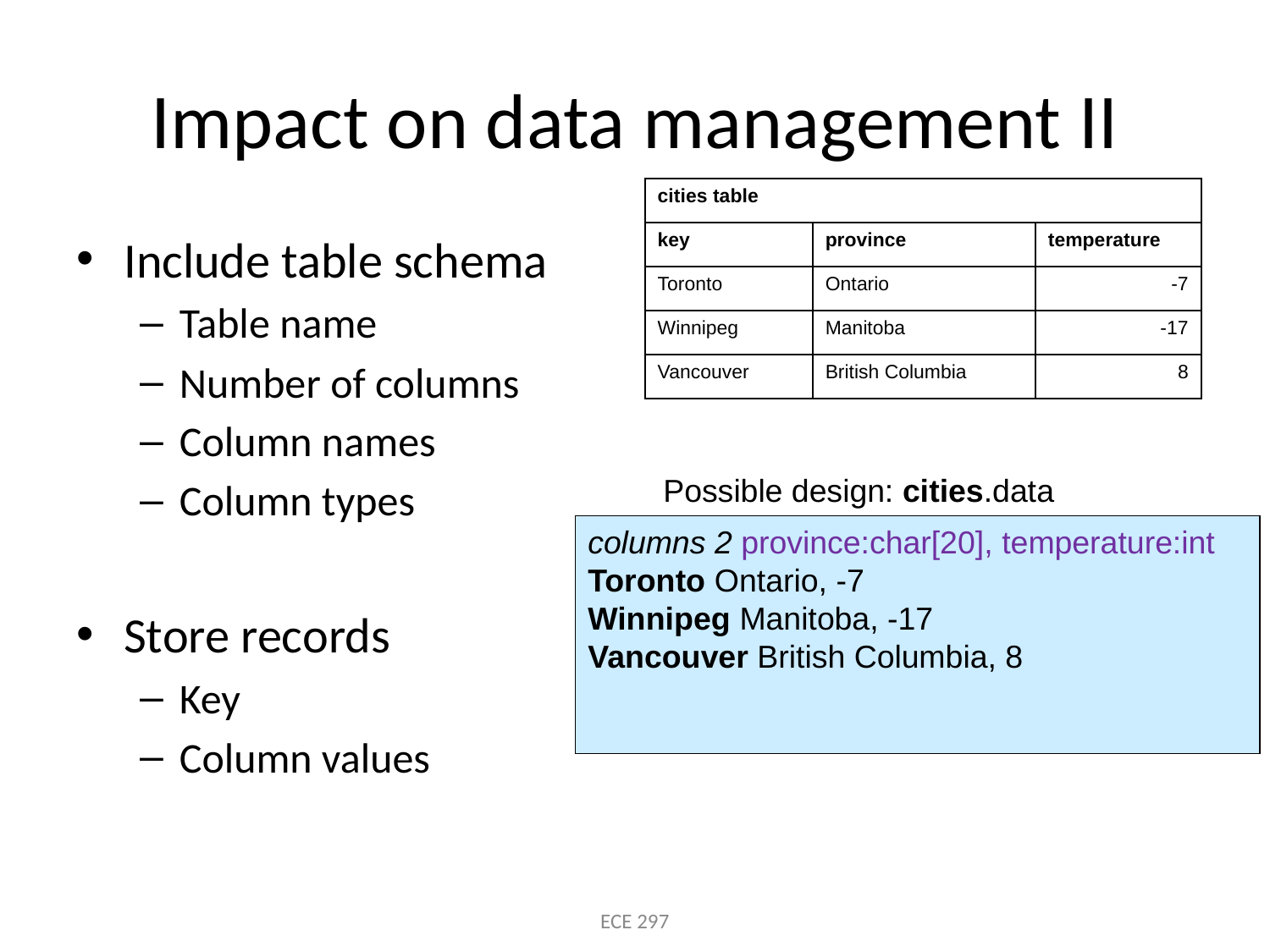

Impact on data management II
| cities table |  |  |
| --- | --- | --- |
| key | province | temperature |
| Toronto | Ontario | -7 |
| Winnipeg | Manitoba | -17 |
| Vancouver | British Columbia | 8 |
Include table schema
Table name
Number of columns
Column names
Column types

Store records
Key
Column values
Possible design: cities.data
columns 2 province:char[20], temperature:int
Toronto Ontario, -7
Winnipeg Manitoba, -17
Vancouver British Columbia, 8

ECE 297